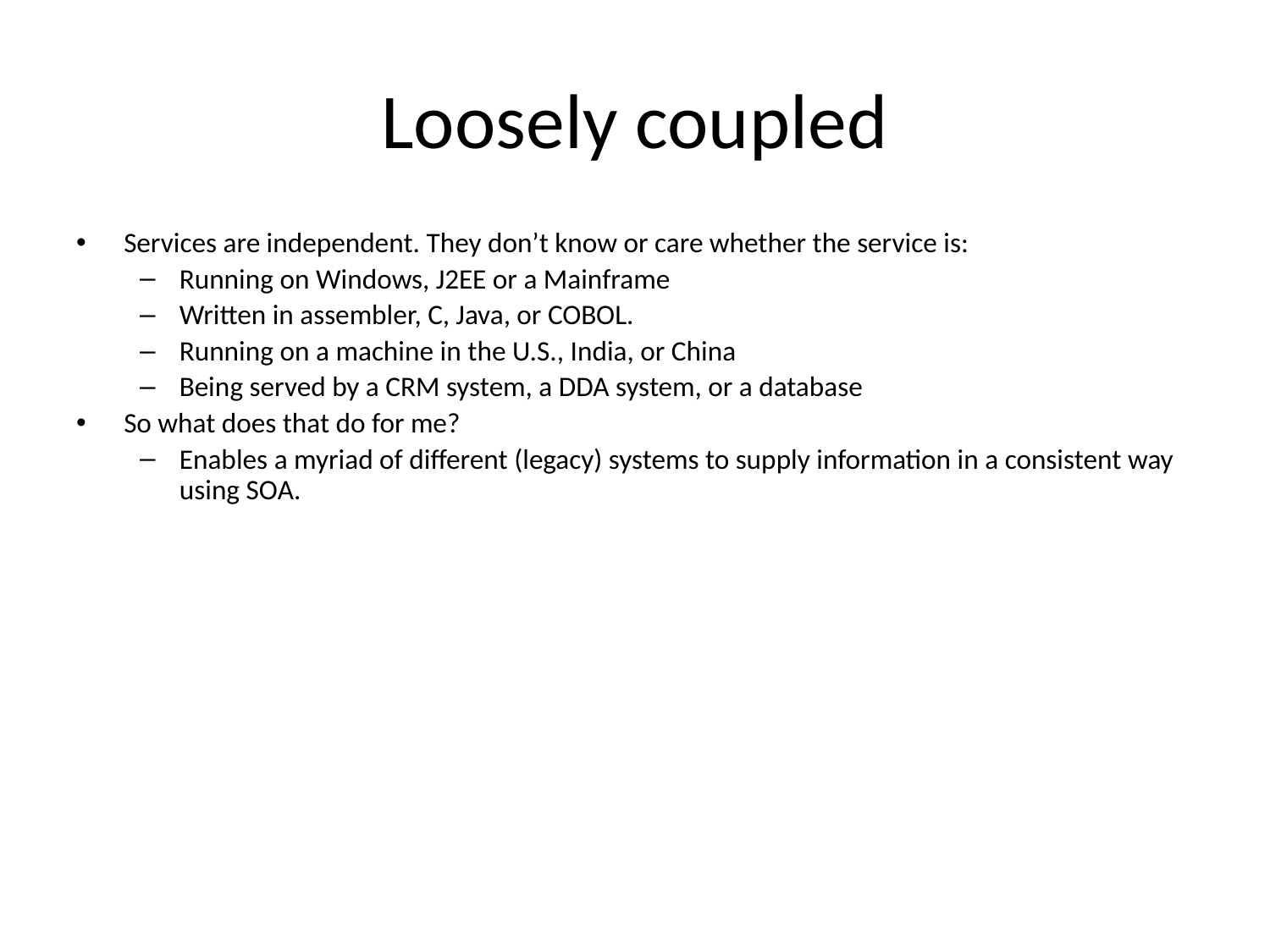

# Loosely coupled
Services are independent. They don’t know or care whether the service is:
Running on Windows, J2EE or a Mainframe
Written in assembler, C, Java, or COBOL.
Running on a machine in the U.S., India, or China
Being served by a CRM system, a DDA system, or a database
So what does that do for me?
Enables a myriad of different (legacy) systems to supply information in a consistent way using SOA.